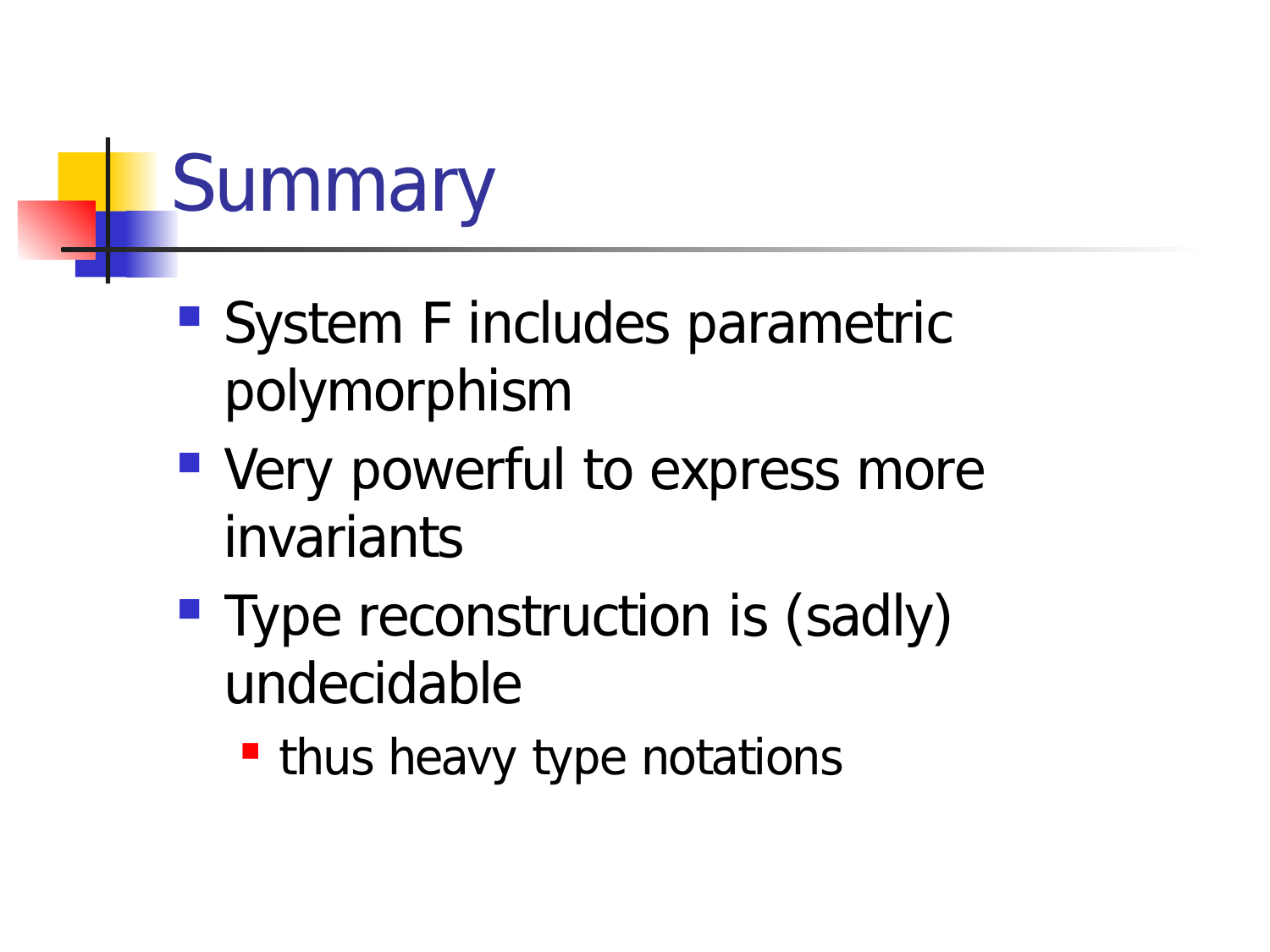

# Summary
System F includes parametric polymorphism
Very powerful to express more invariants
Type reconstruction is (sadly) undecidable
thus heavy type notations